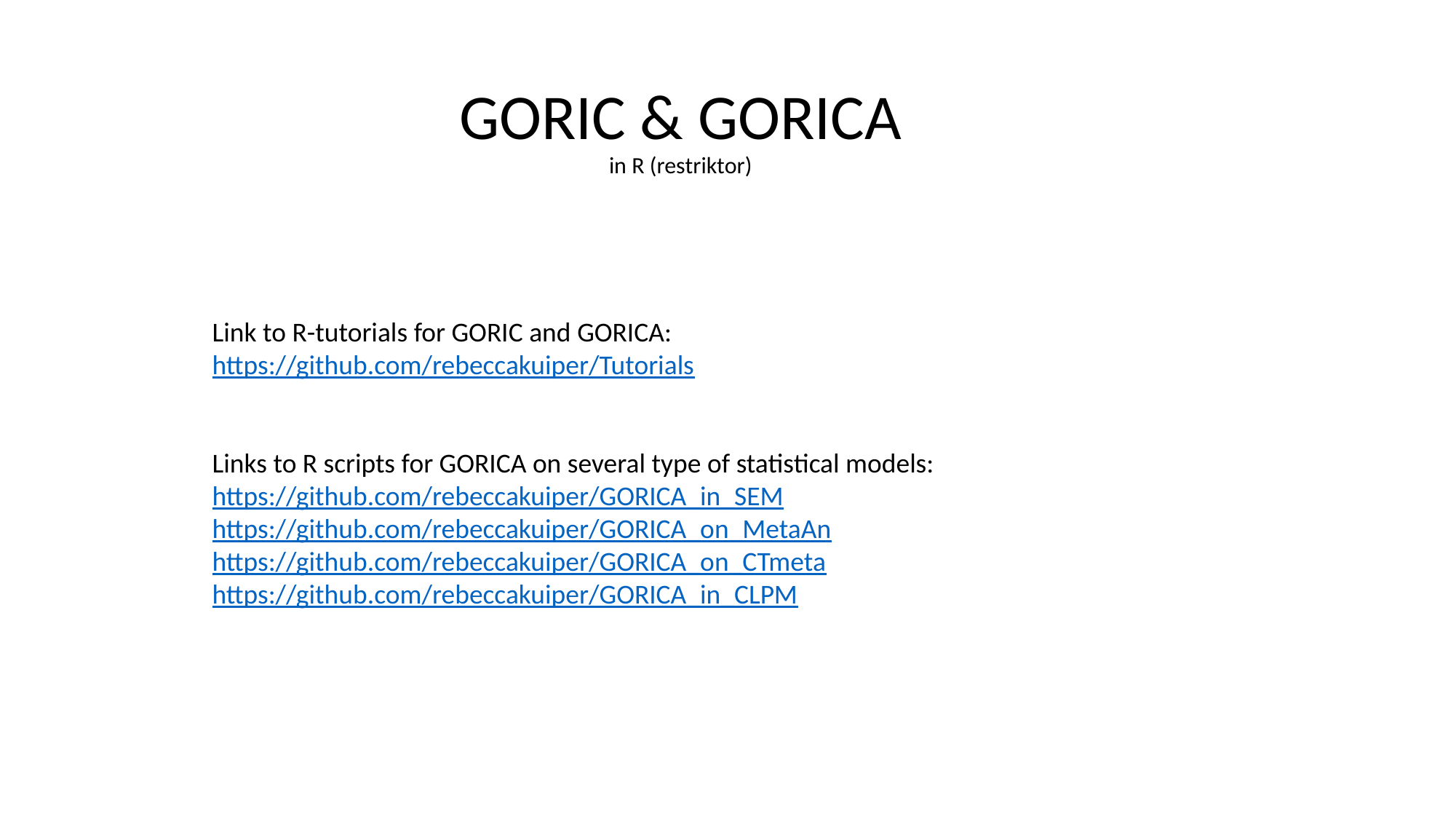

# GORIC & GORICA in R (restriktor)
Link to R-tutorials for GORIC and GORICA:
https://github.com/rebeccakuiper/Tutorials

Links to R scripts for GORICA on several type of statistical models:
https://github.com/rebeccakuiper/GORICA_in_SEM
https://github.com/rebeccakuiper/GORICA_on_MetaAn
https://github.com/rebeccakuiper/GORICA_on_CTmeta
https://github.com/rebeccakuiper/GORICA_in_CLPM